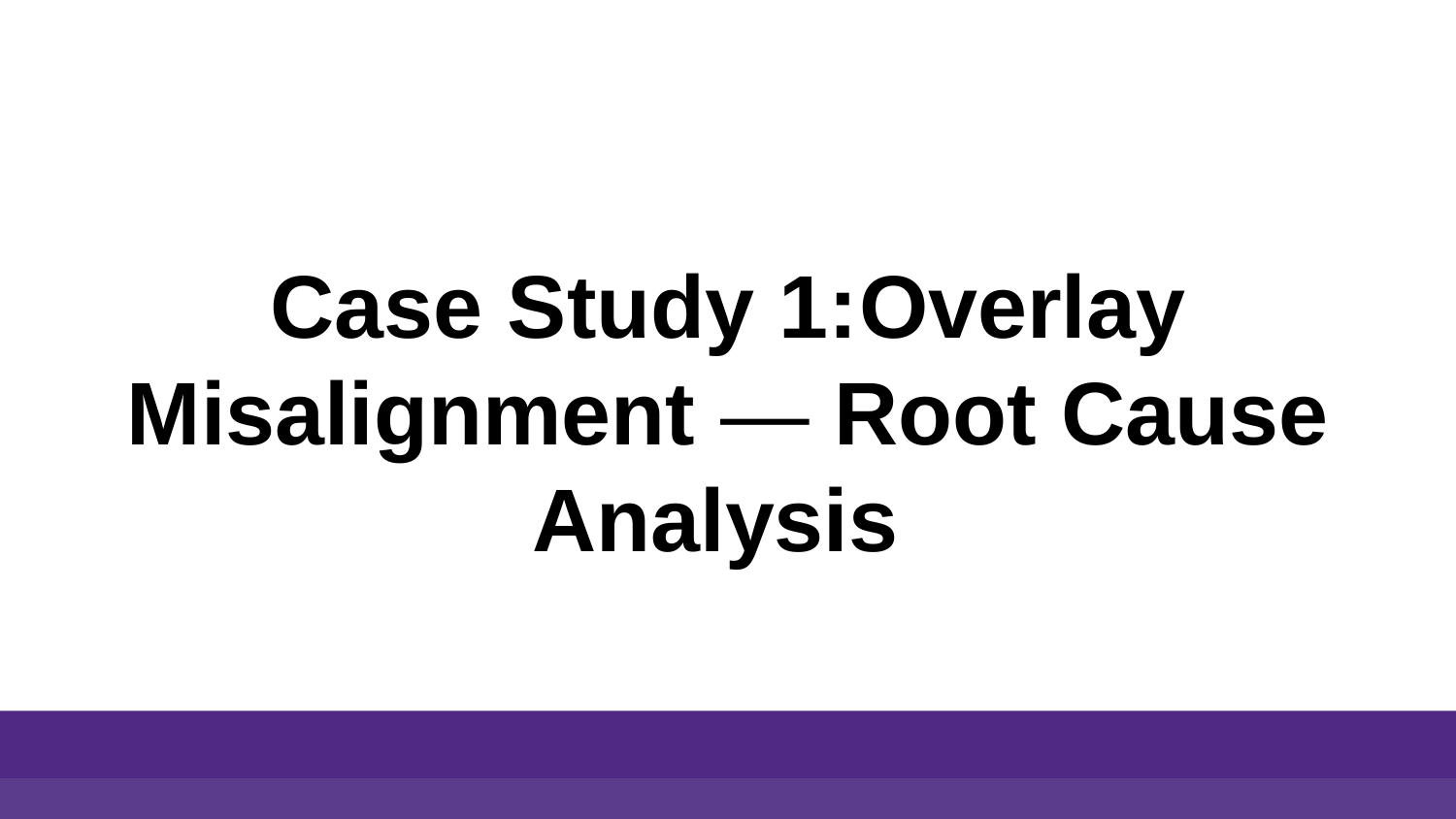

# Case Study 1:Overlay Misalignment — Root Cause Analysis